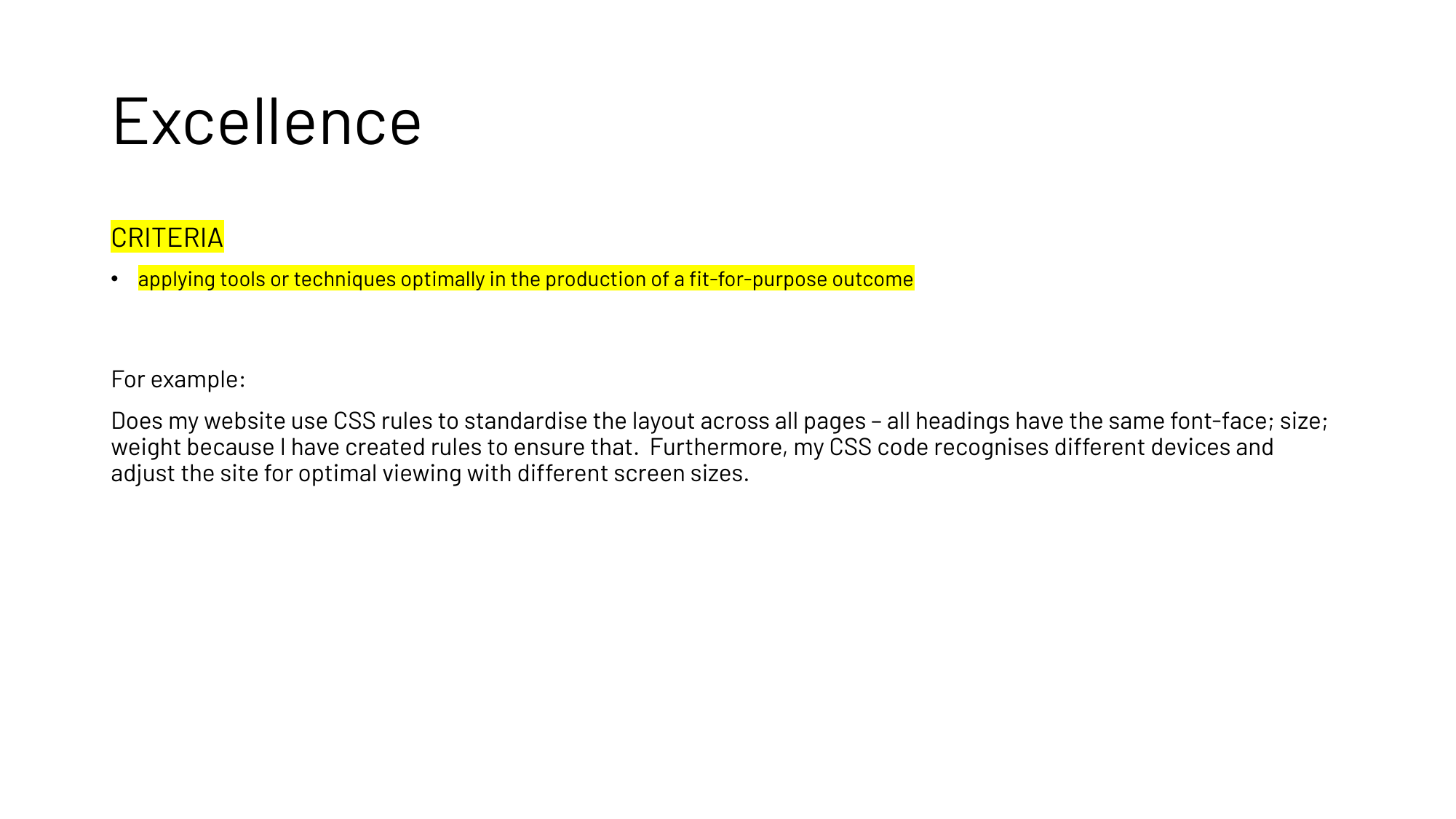

# Excellence
CRITERIA
applying tools or techniques optimally in the production of a fit-for-purpose outcome

For example:
Does my website use CSS rules to standardise the layout across all pages – all headings have the same font-face; size; weight because I have created rules to ensure that.  Furthermore, my CSS code recognises different devices and adjust the site for optimal viewing with different screen sizes.